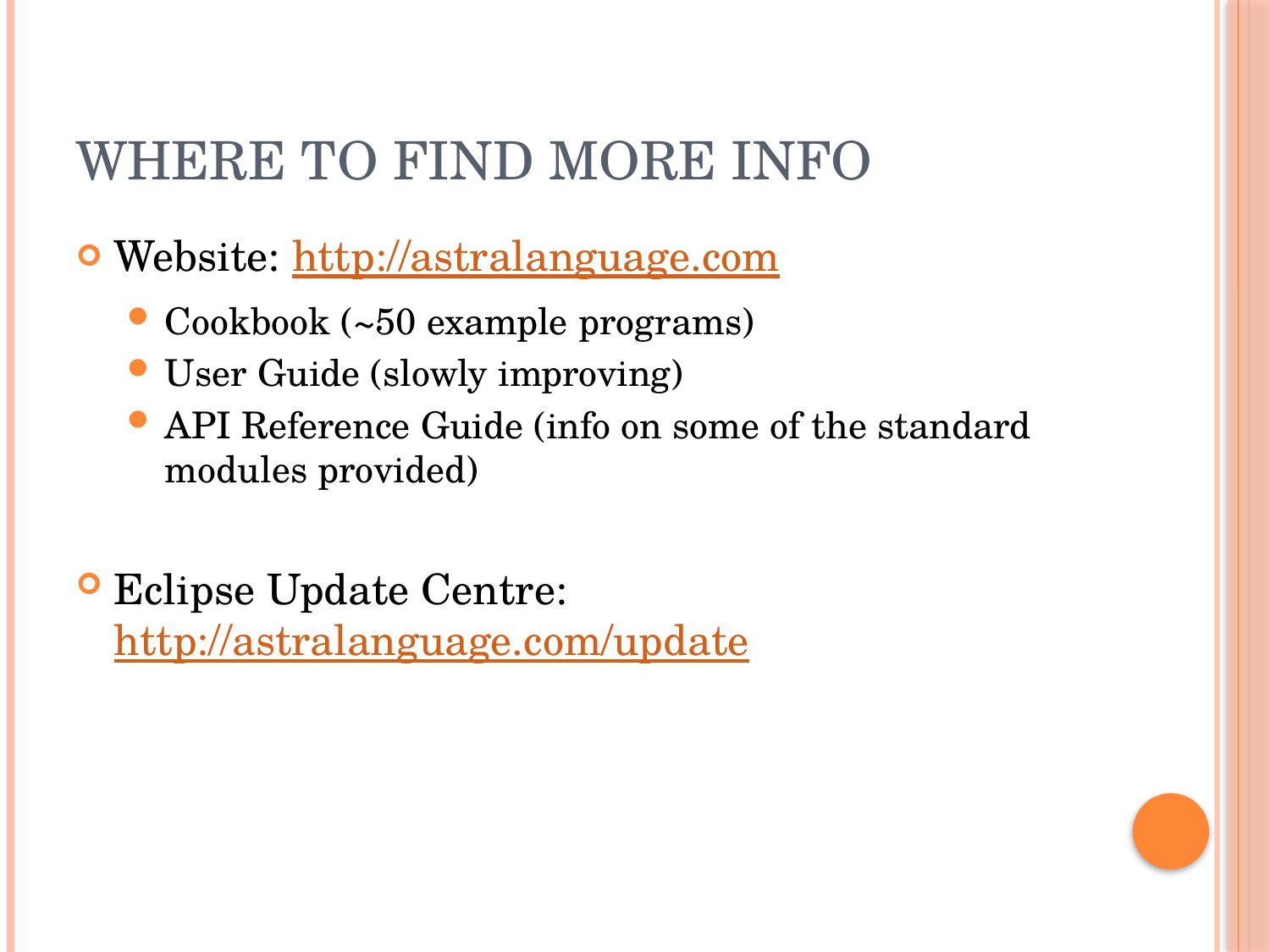

# Where To Find More Info
Website: http://astralanguage.com
Cookbook (~50 example programs)
User Guide (slowly improving)
API Reference Guide (info on some of the standard modules provided)

Eclipse Update Centre: http://astralanguage.com/update